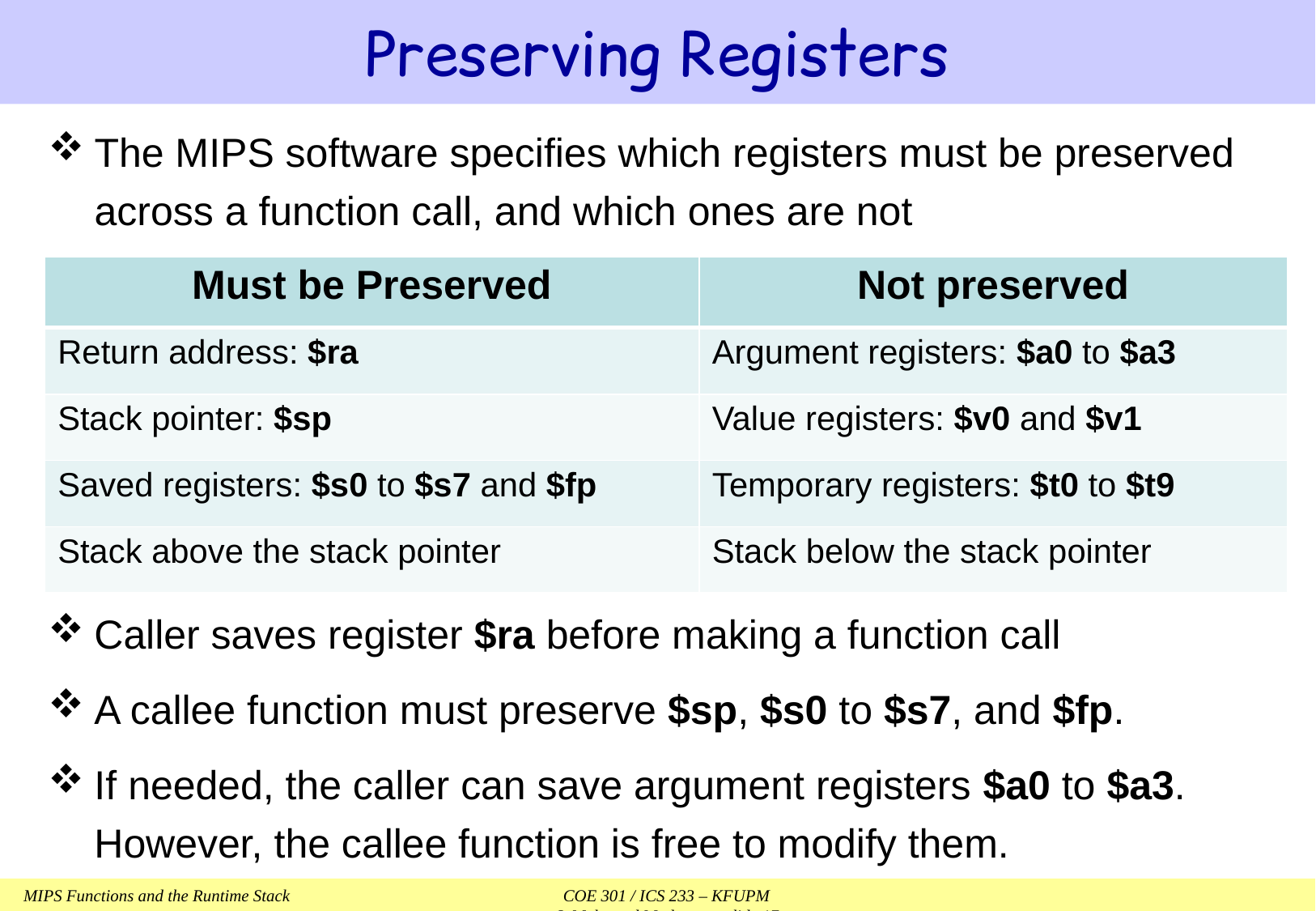

# Preserving Registers
The MIPS software specifies which registers must be preserved across a function call, and which ones are not
| Must be Preserved | Not preserved |
| --- | --- |
| Return address: $ra | Argument registers: $a0 to $a3 |
| Stack pointer: $sp | Value registers: $v0 and $v1 |
| Saved registers: $s0 to $s7 and $fp | Temporary registers: $t0 to $t9 |
| Stack above the stack pointer | Stack below the stack pointer |
Caller saves register $ra before making a function call
A callee function must preserve $sp, $s0 to $s7, and $fp.
If needed, the caller can save argument registers $a0 to $a3. However, the callee function is free to modify them.